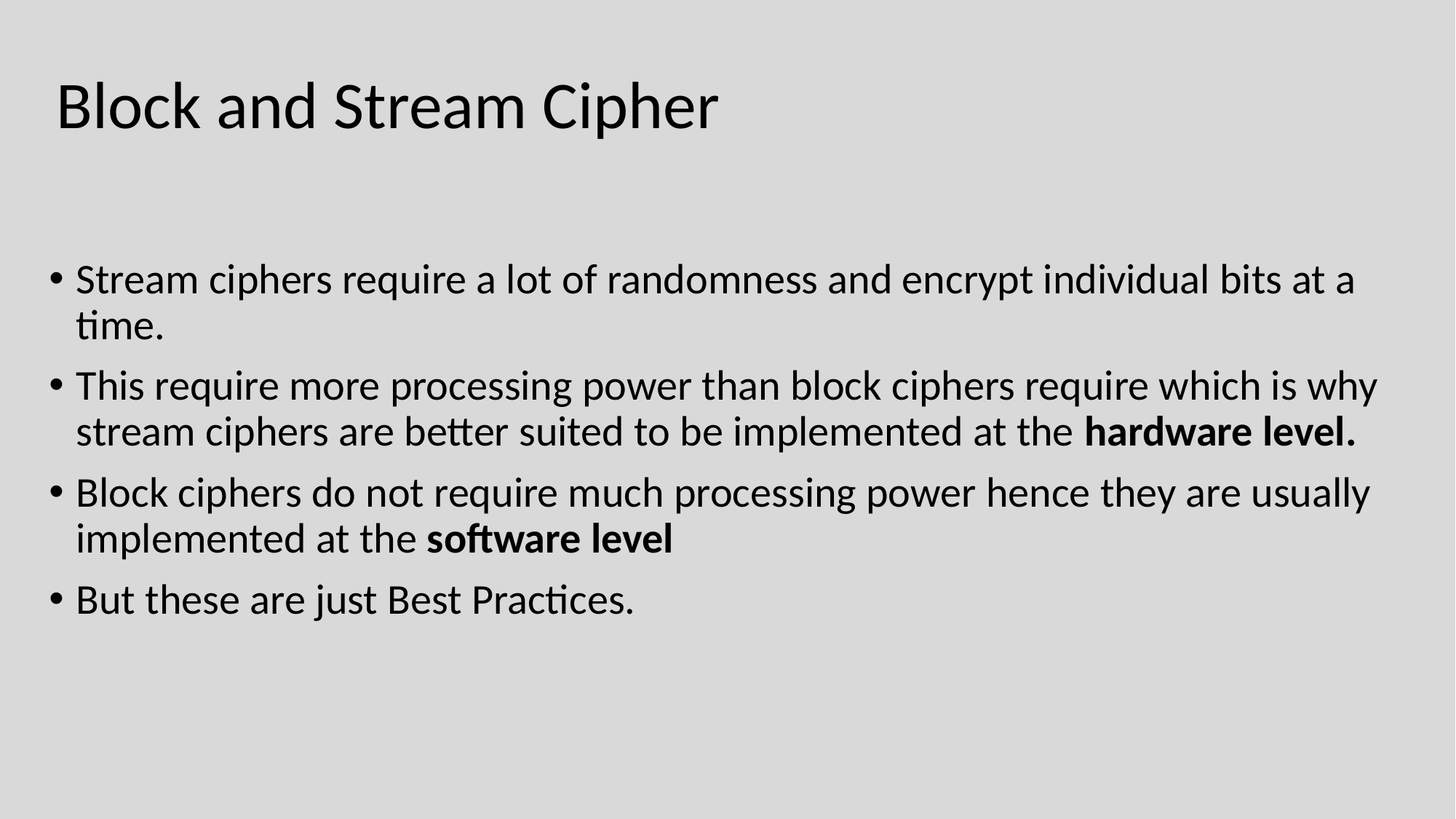

# Block and Stream Cipher
Stream ciphers require a lot of randomness and encrypt individual bits at a time.
This require more processing power than block ciphers require which is why stream ciphers are better suited to be implemented at the hardware level.
Block ciphers do not require much processing power hence they are usually implemented at the software level
But these are just Best Practices.